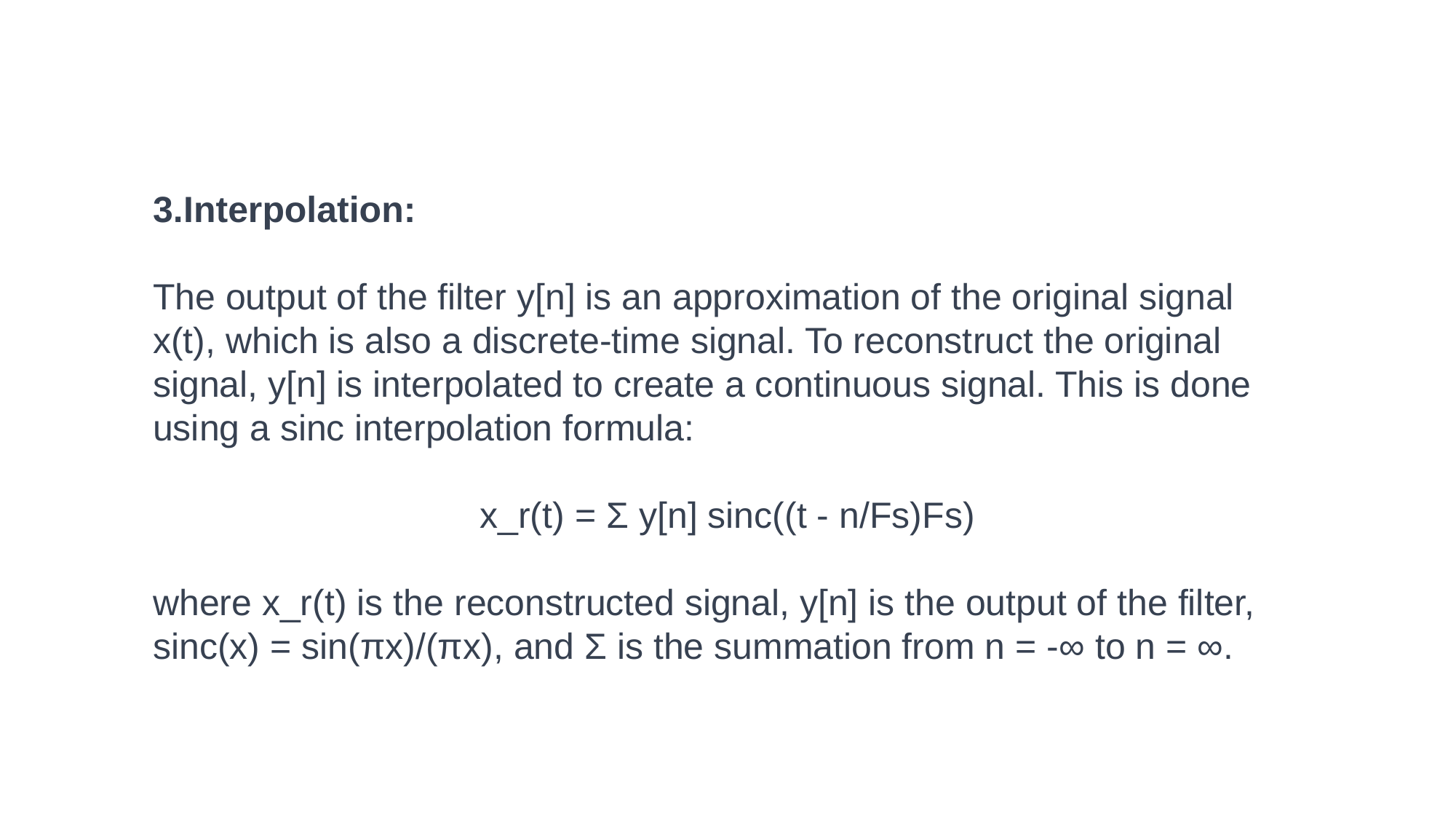

Interpolation:

The output of the filter y[n] is an approximation of the original signal x(t), which is also a discrete-time signal. To reconstruct the original signal, y[n] is interpolated to create a continuous signal. This is done using a sinc interpolation formula:

x_r(t) = Σ y[n] sinc((t - n/Fs)Fs)

where x_r(t) is the reconstructed signal, y[n] is the output of the filter, sinc(x) = sin(πx)/(πx), and Σ is the summation from n = -∞ to n = ∞.